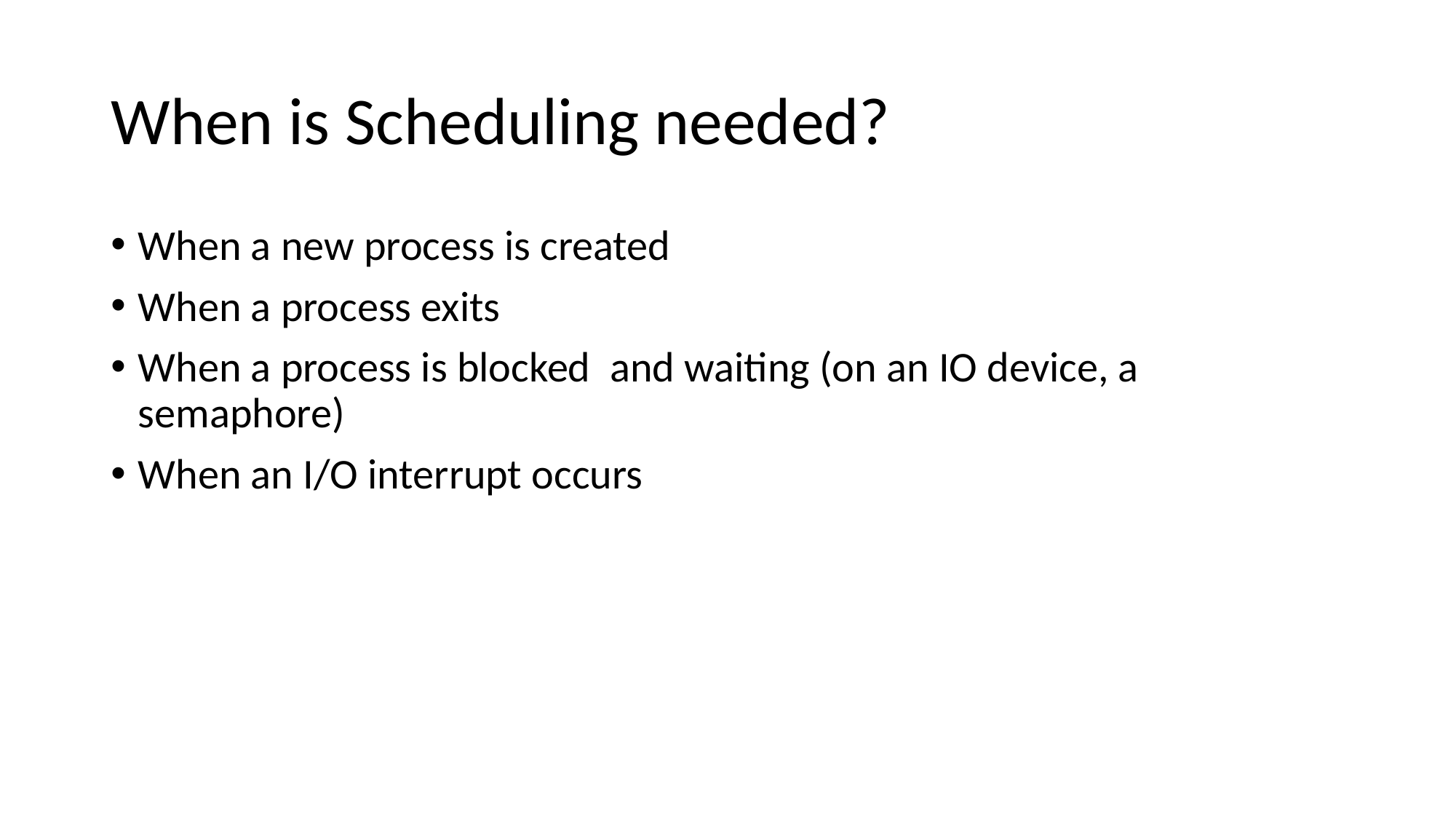

# When is Scheduling needed?
When a new process is created
When a process exits
When a process is blocked  and waiting (on an IO device, a semaphore)
When an I/O interrupt occurs